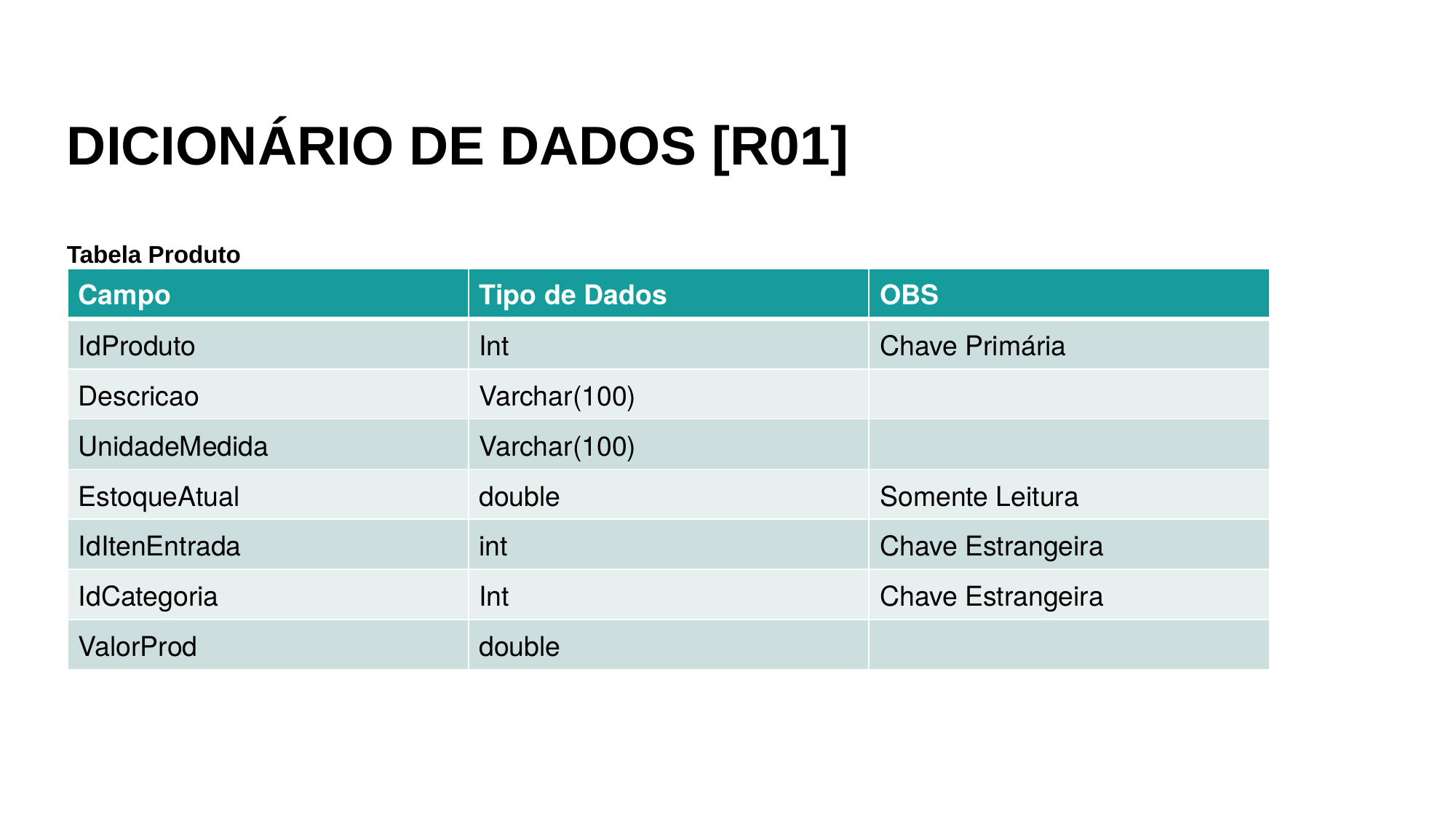

# DICIONÁRIO DE DADOS [R01]
Tabela Produto
| Campo | Tipo de Dados | OBS |
| --- | --- | --- |
| IdProduto | Int | Chave Primária |
| Descricao | Varchar(100) |  |
| UnidadeMedida | Varchar(100) |  |
| EstoqueAtual | double | Somente Leitura |
| IdItenEntrada | int | Chave Estrangeira |
| IdCategoria | Int | Chave Estrangeira |
| ValorProd | double |  |